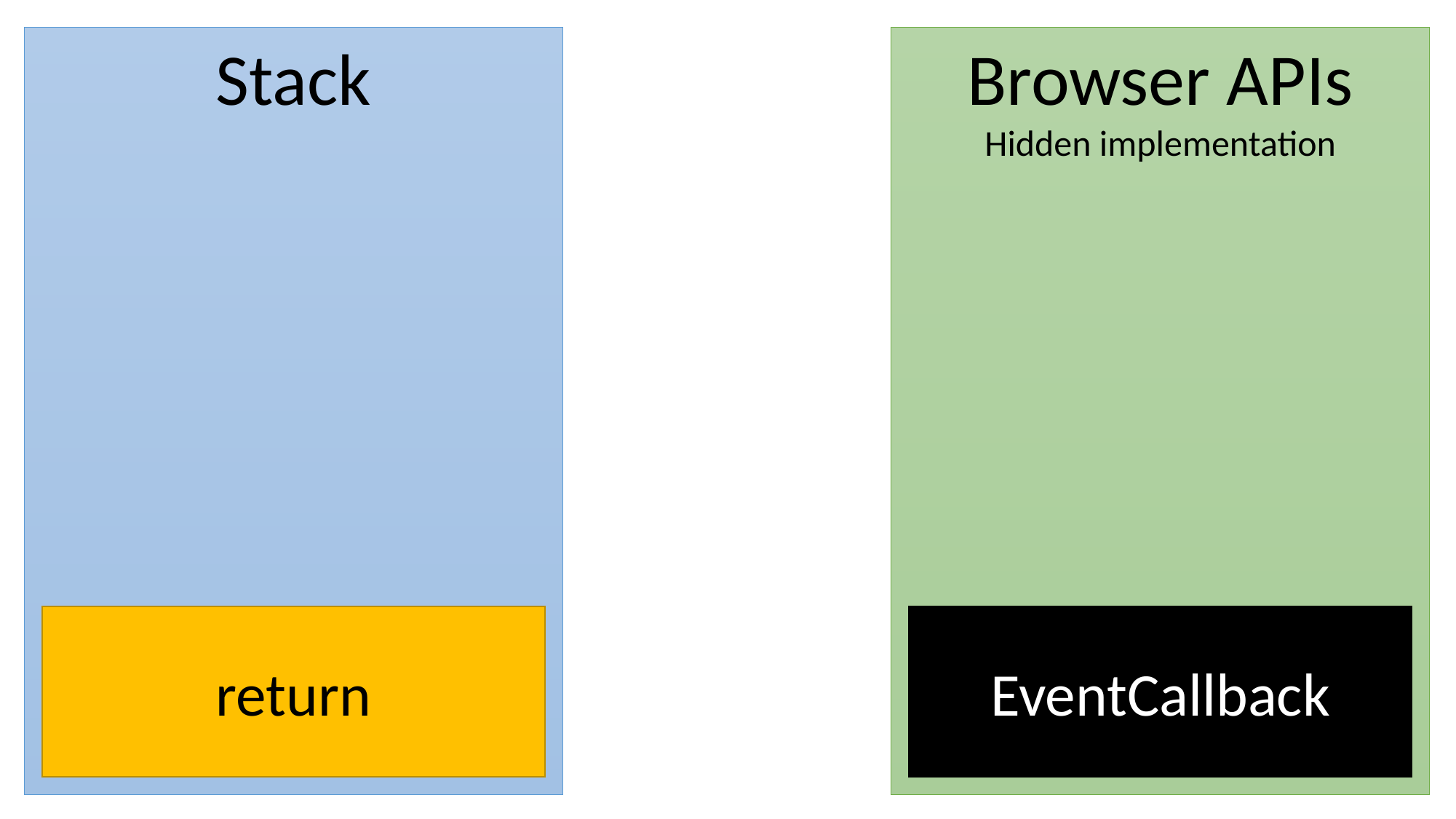

Browser APIs
Hidden implementation
Stack
return
EventCallback